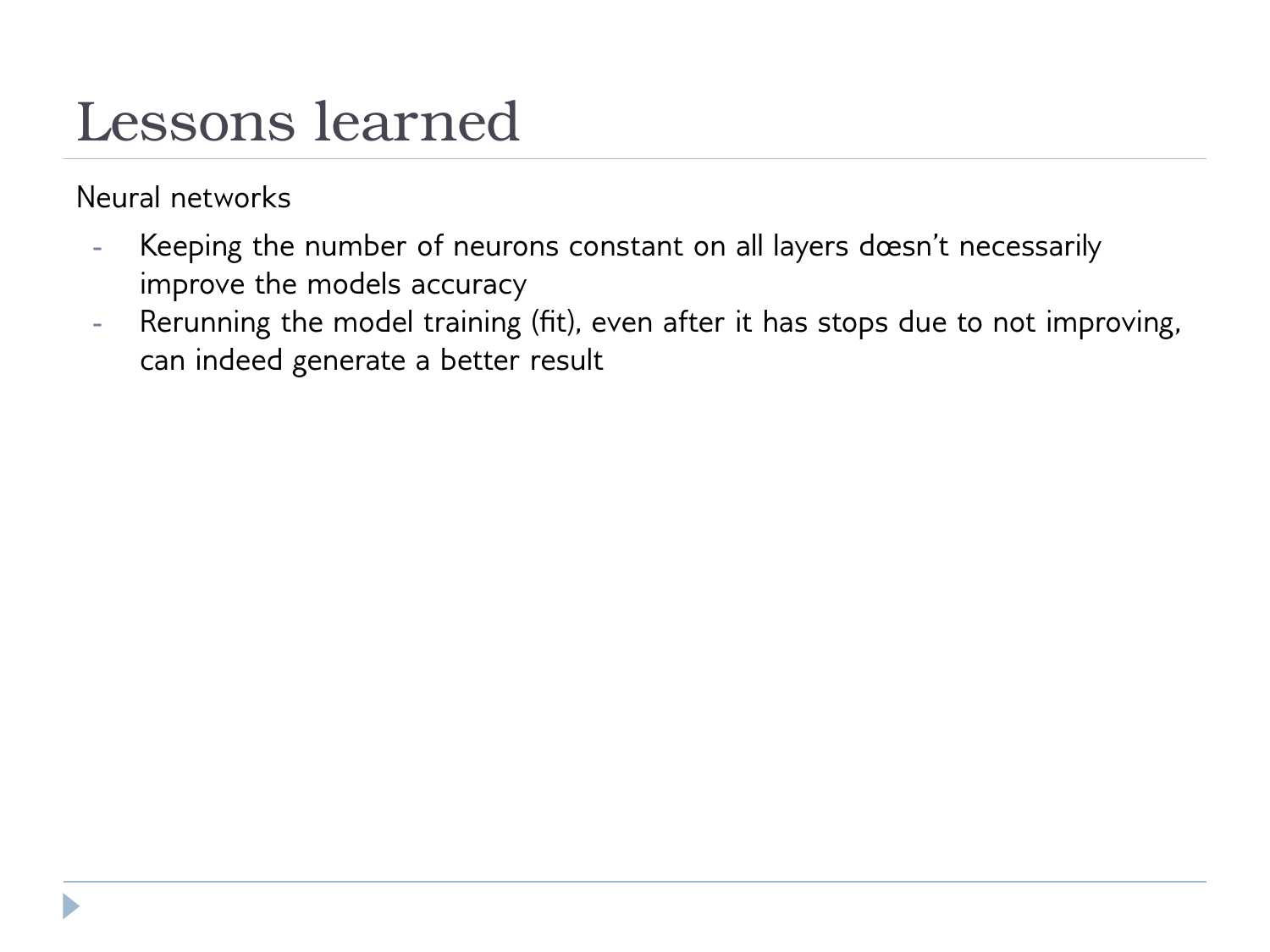

# Lessons learned
Neural networks
Keeping the number of neurons constant on all layers doesn’t necessarily improve the models accuracy
Rerunning the model training (fit), even after it has stops due to not improving, can indeed generate a better result